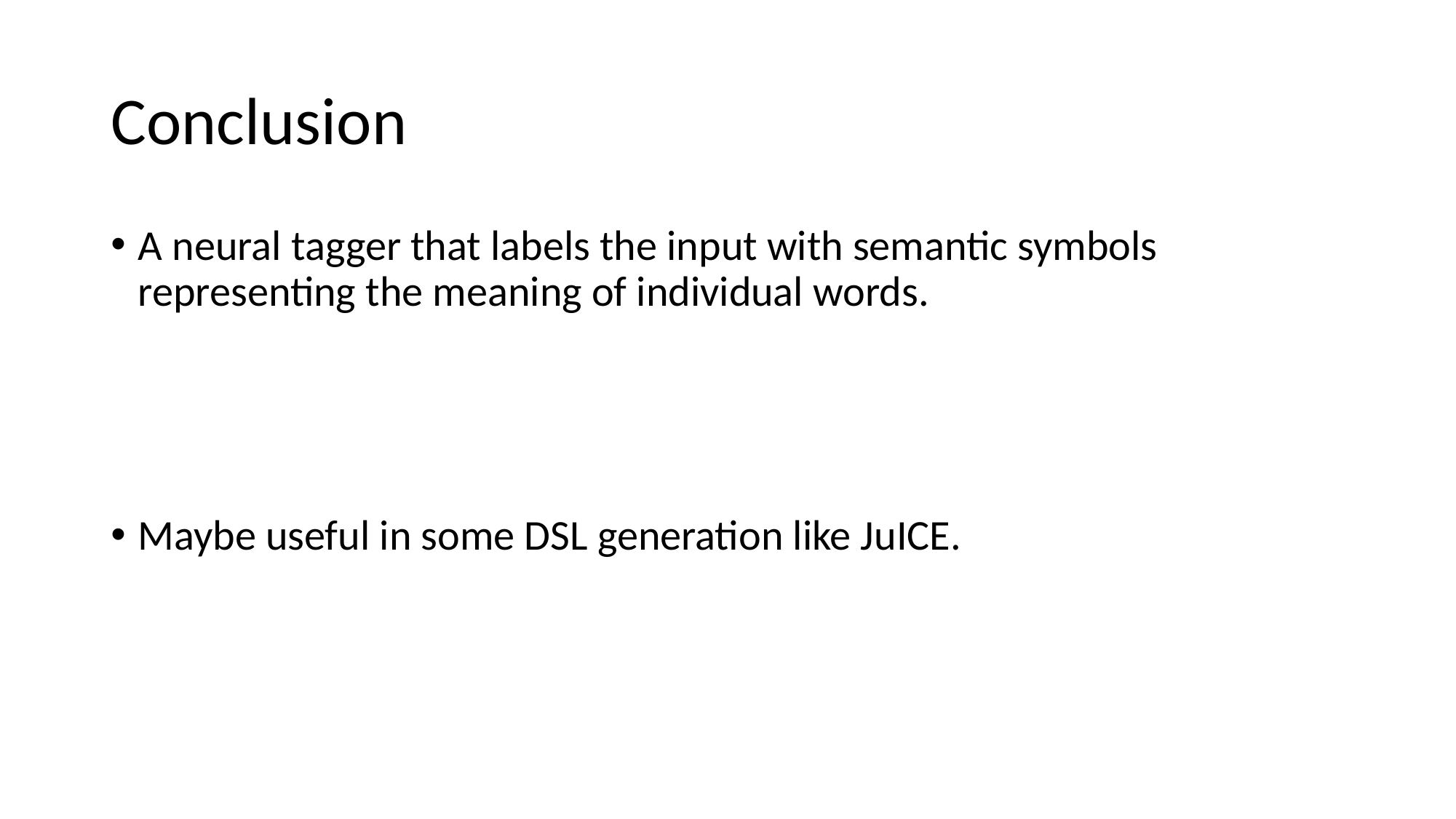

# Conclusion
A neural tagger that labels the input with semantic symbols representing the meaning of individual words.

Maybe useful in some DSL generation like JuICE.